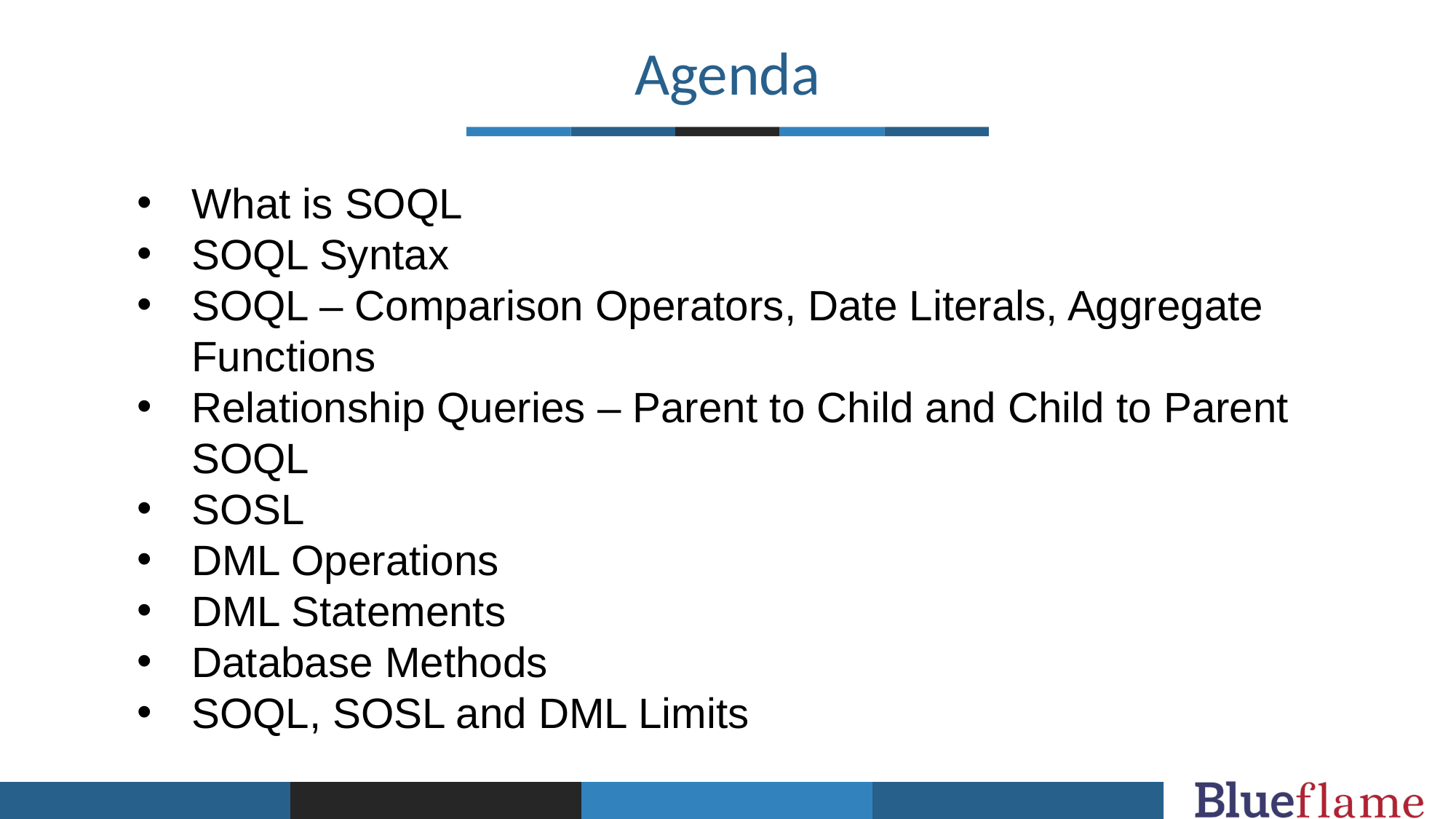

Agenda
What is SOQL
SOQL Syntax
SOQL – Comparison Operators, Date Literals, Aggregate Functions
Relationship Queries – Parent to Child and Child to Parent SOQL
SOSL
DML Operations
DML Statements
Database Methods
SOQL, SOSL and DML Limits